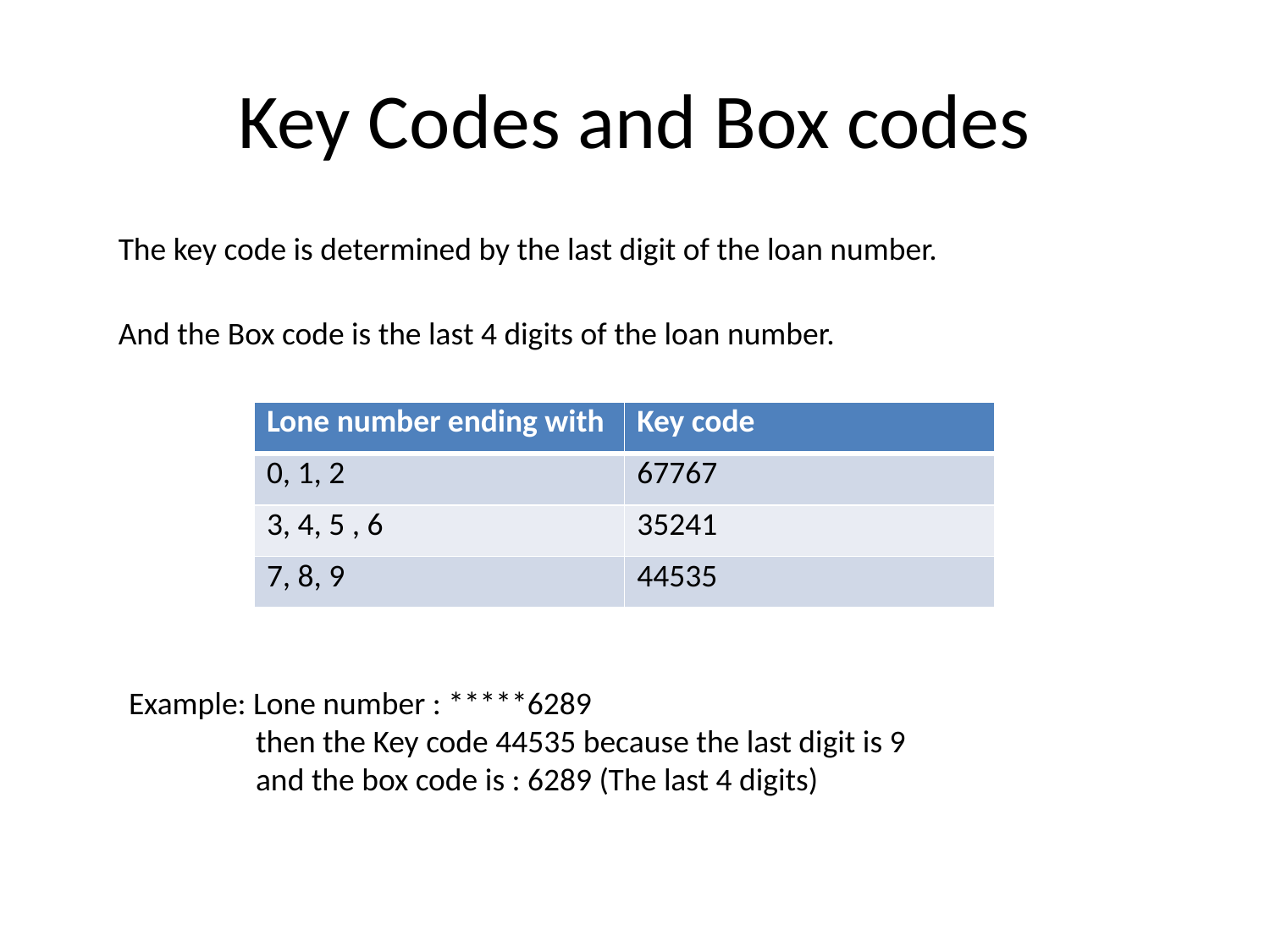

# Key Codes and Box codes
The key code is determined by the last digit of the loan number.
And the Box code is the last 4 digits of the loan number.
| Lone number ending with | Key code |
| --- | --- |
| 0, 1, 2 | 67767 |
| 3, 4, 5 , 6 | 35241 |
| 7, 8, 9 | 44535 |
Example: Lone number : *****6289
	then the Key code 44535 because the last digit is 9
	and the box code is : 6289 (The last 4 digits)